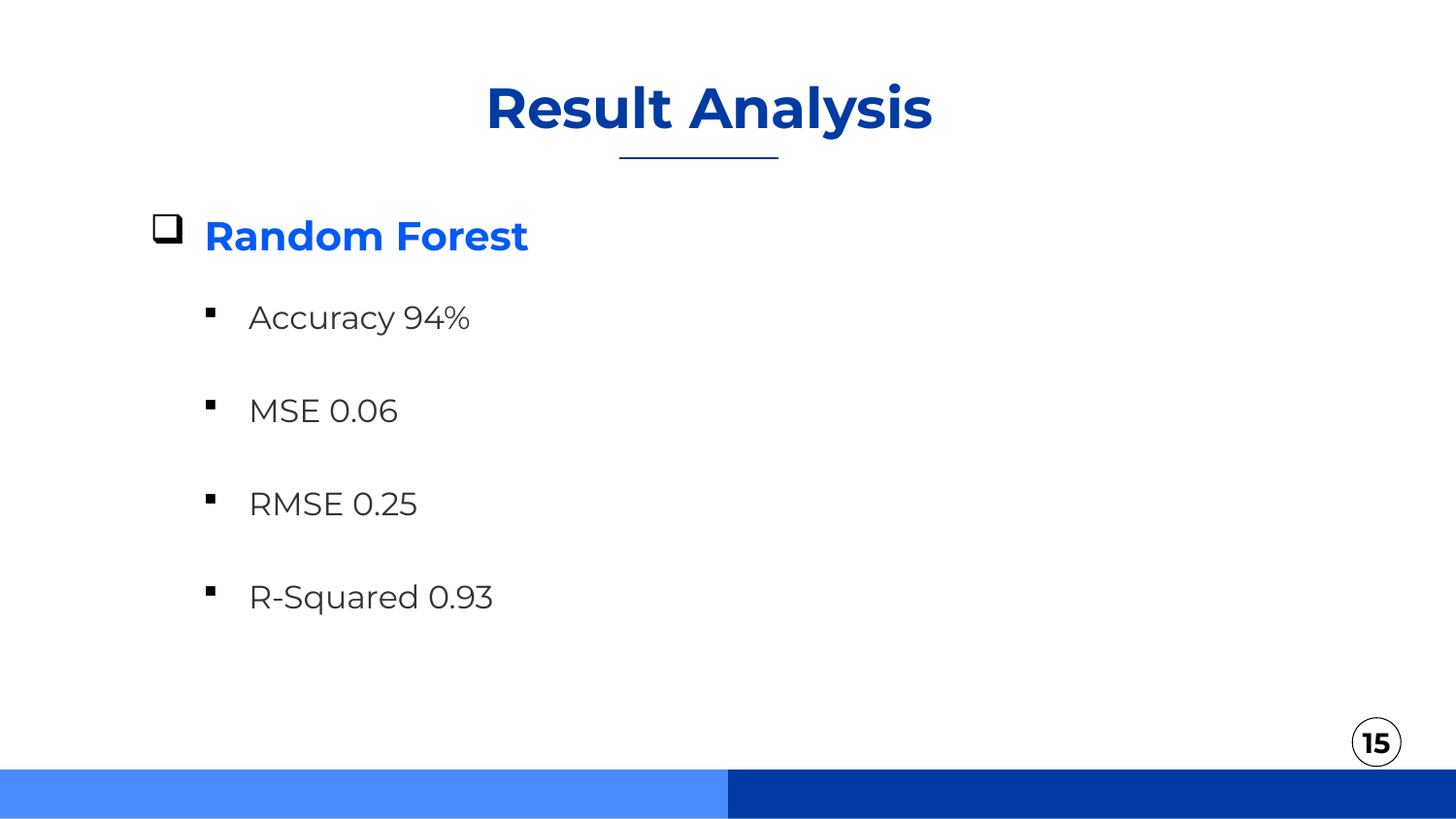

# Result Analysis
Random Forest
Accuracy 94%
MSE 0.06
RMSE 0.25
R-Squared 0.93
15